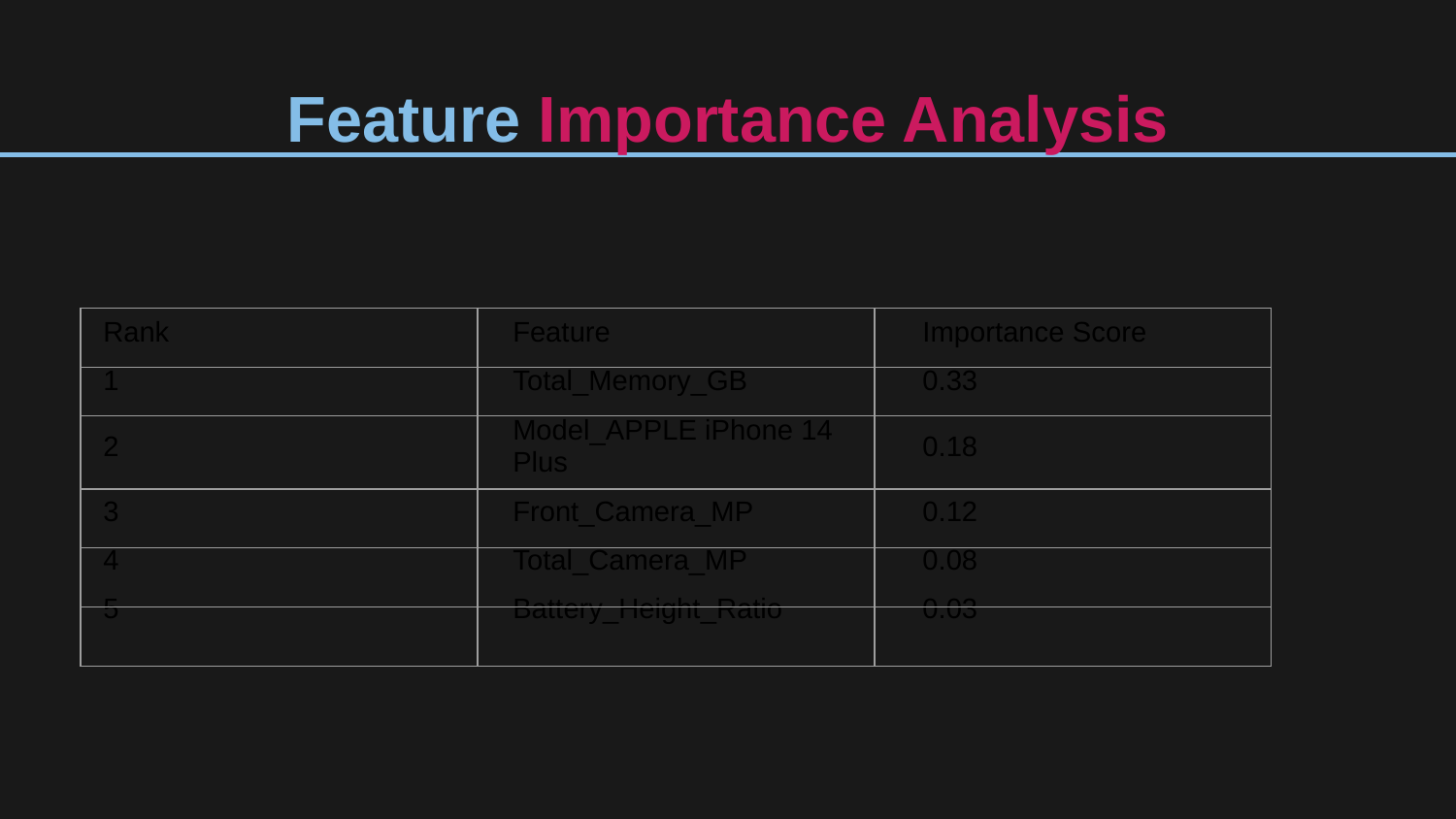

# Feature Importance Analysis
|  |  |  |
| --- | --- | --- |
|  |  |  |
|  |  |  |
|  |  |  |
|  |  |  |
|  |  |  |
| Rank | Feature | Importance Score |
| --- | --- | --- |
| 1 | Total\_Memory\_GB | 0.33 |
| 2 | Model\_APPLE iPhone 14 Plus | 0.18 |
| 3 | Front\_Camera\_MP | 0.12 |
| 4 | Total\_Camera\_MP | 0.08 |
| 5 | Battery\_Height\_Ratio | 0.03 |